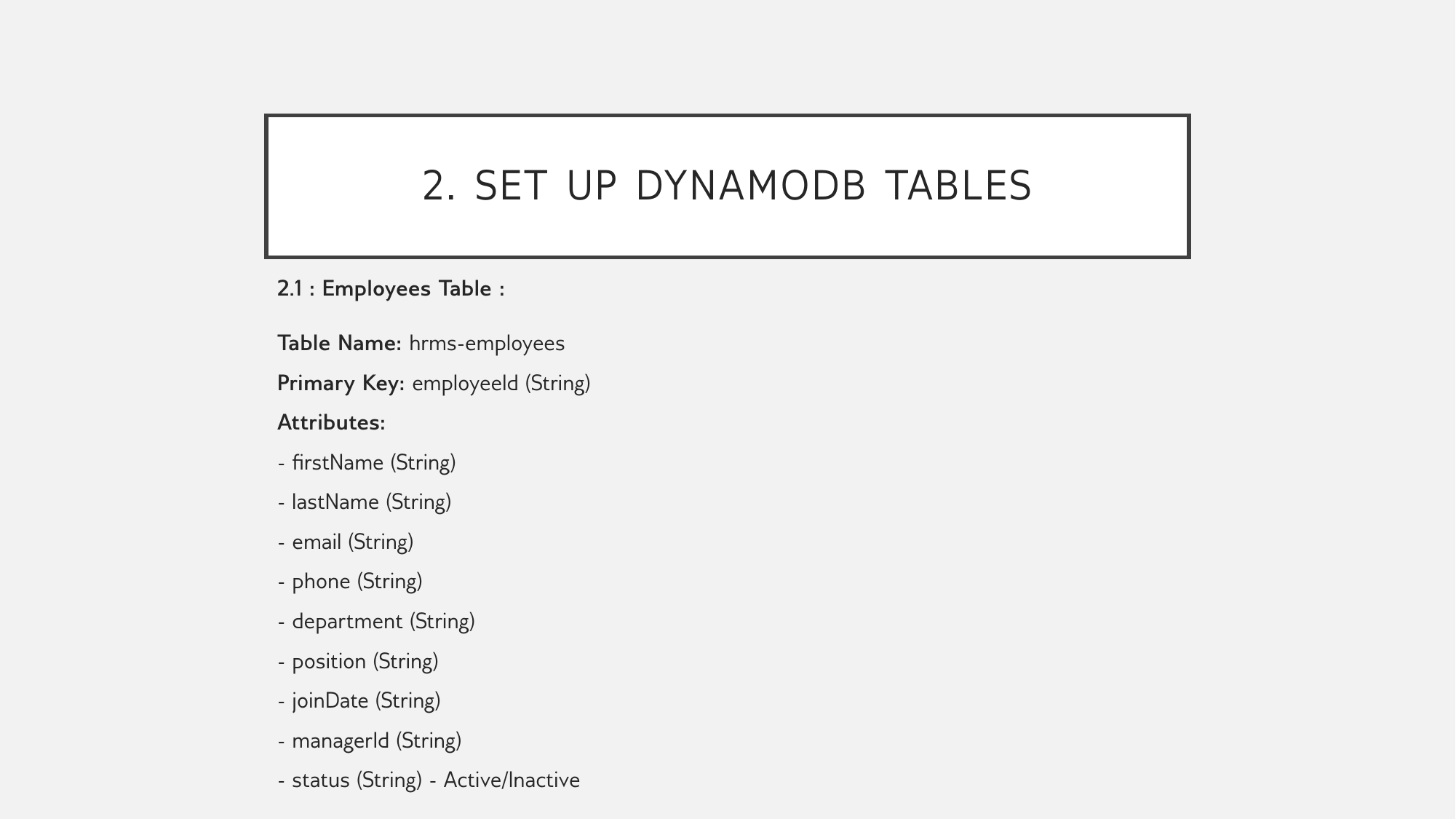

# 2. Set Up DynamoDB Tables
2.1 : Employees Table :
Table Name: hrms-employees
Primary Key: employeeId (String)
Attributes:
- firstName (String)
- lastName (String)
- email (String)
- phone (String)
- department (String)
- position (String)
- joinDate (String)
- managerId (String)
- status (String) - Active/Inactive